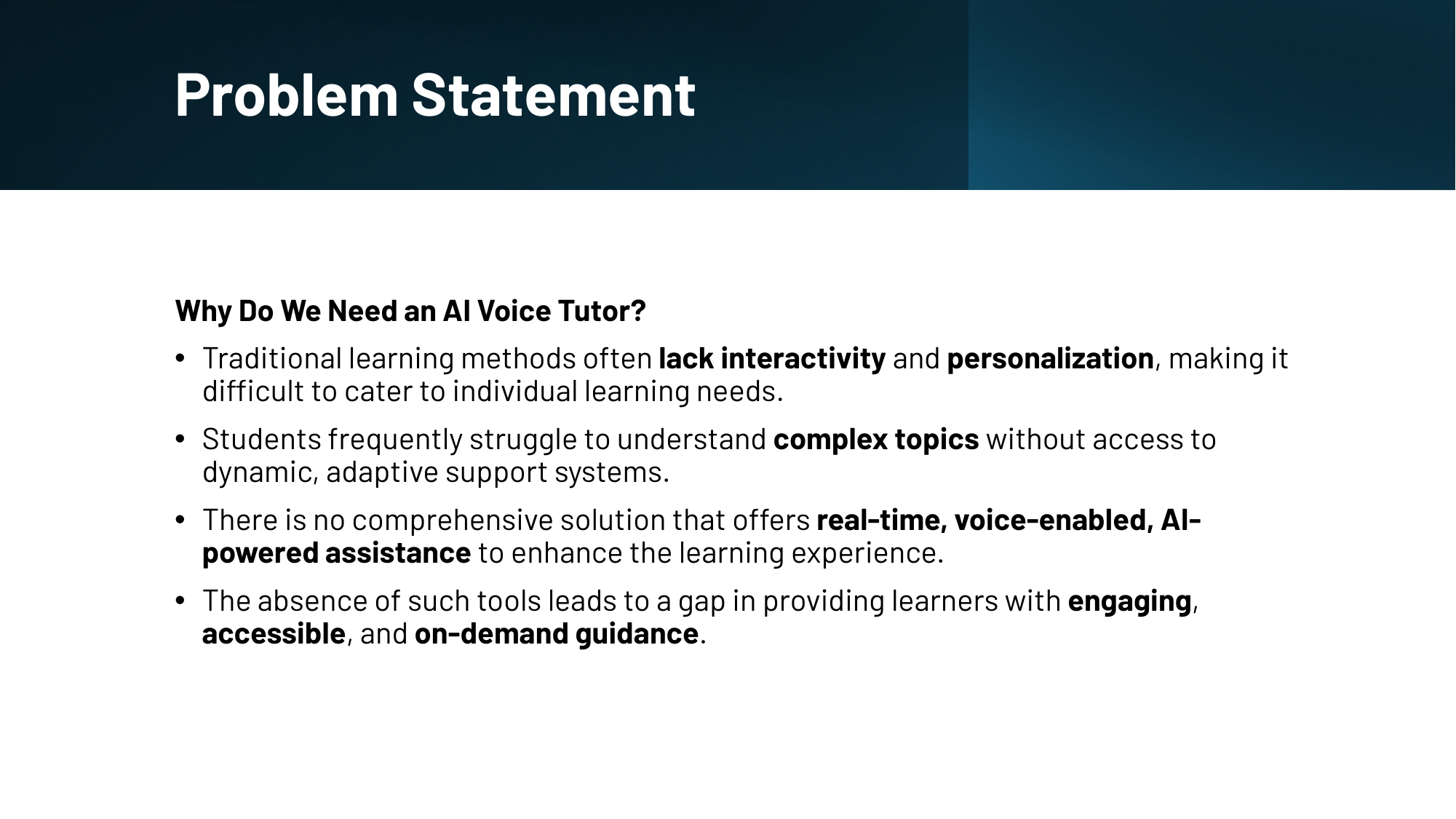

# Problem Statement
Why Do We Need an AI Voice Tutor?
Traditional learning methods often lack interactivity and personalization, making it difficult to cater to individual learning needs.
Students frequently struggle to understand complex topics without access to dynamic, adaptive support systems.
There is no comprehensive solution that offers real-time, voice-enabled, AI-powered assistance to enhance the learning experience.
The absence of such tools leads to a gap in providing learners with engaging, accessible, and on-demand guidance.